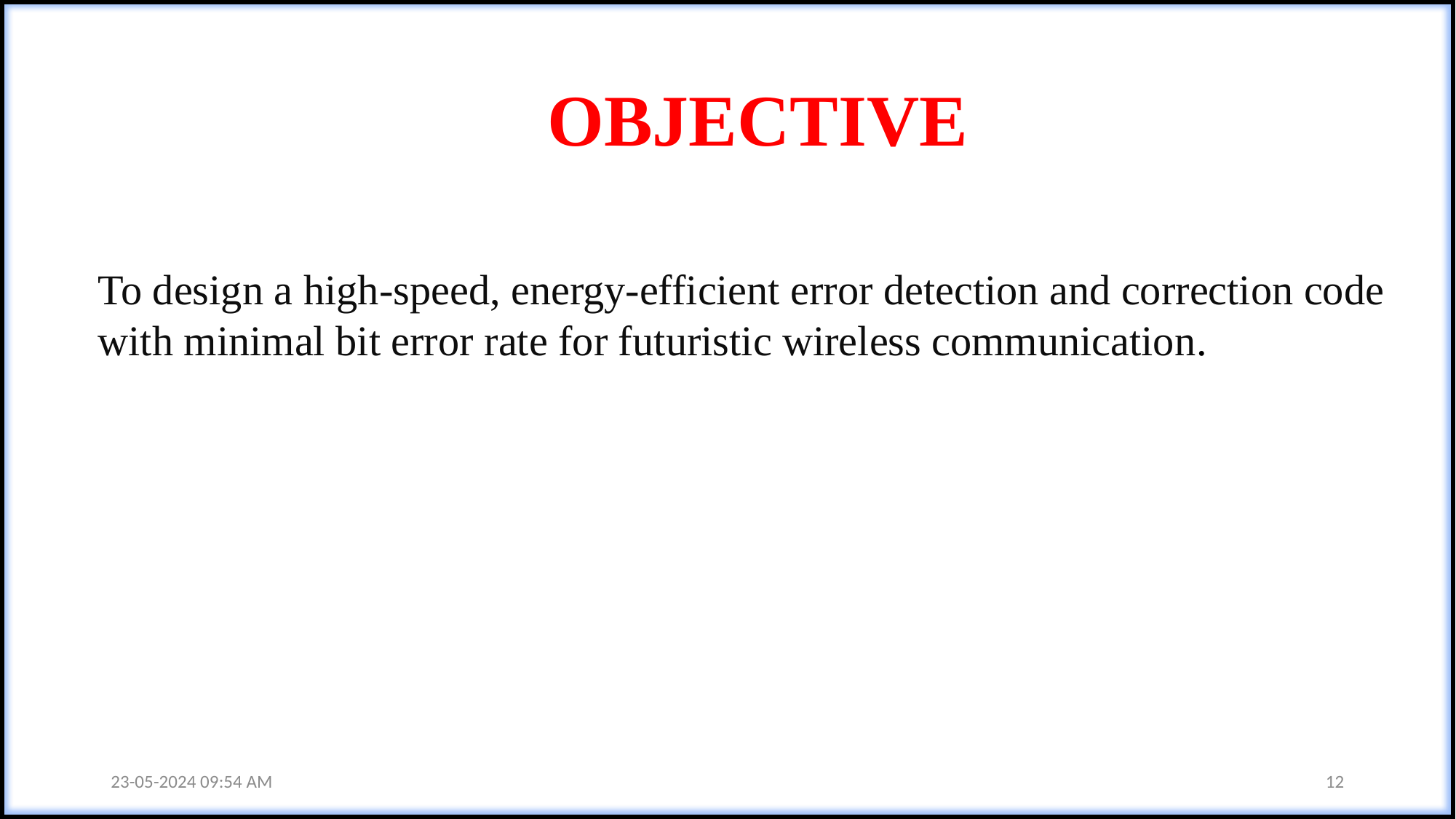

# OBJECTIVE
To design a high-speed, energy-efficient error detection and correction code
with minimal bit error rate for futuristic wireless communication.
23-05-2024 09:54 AM
12